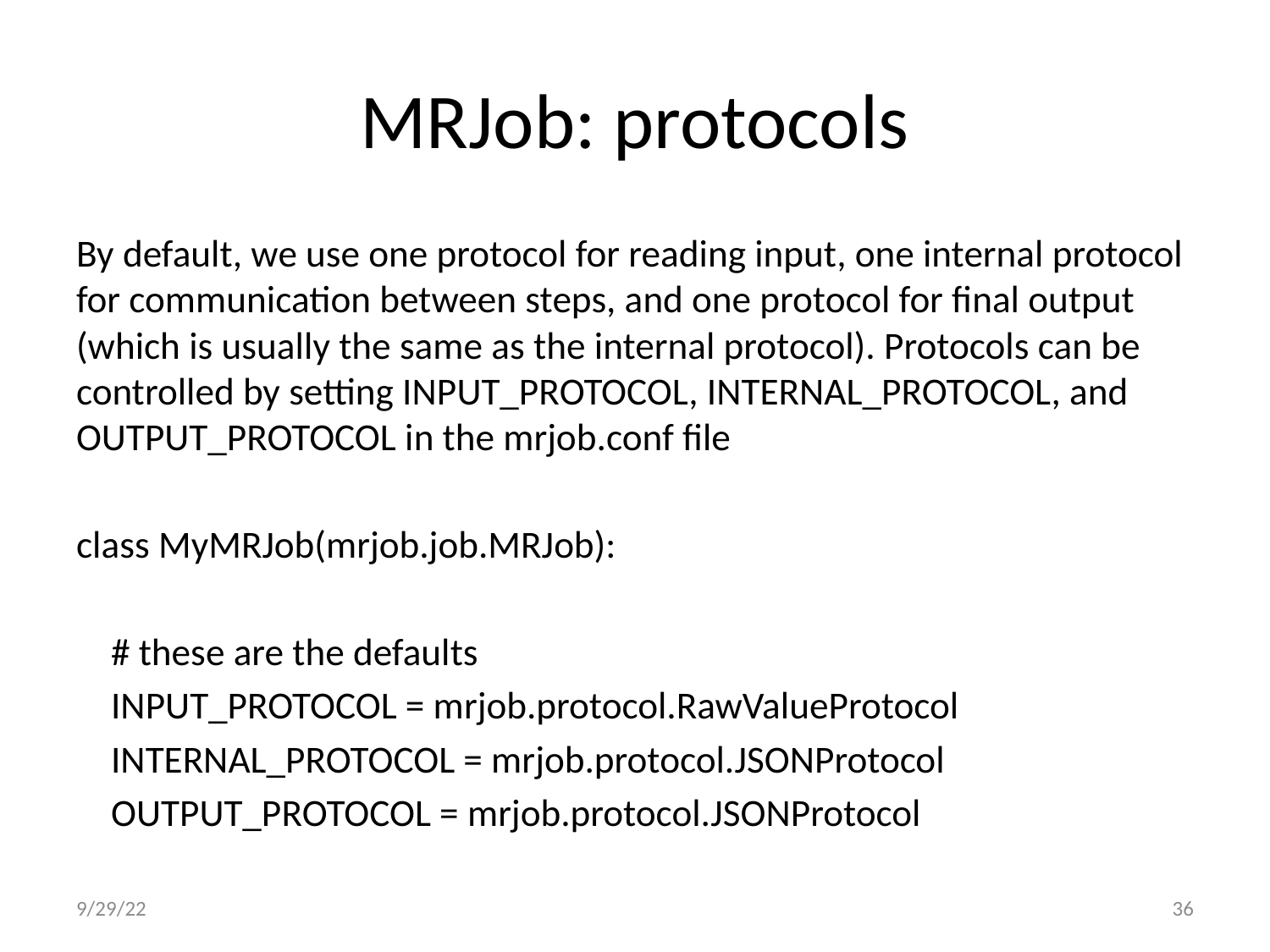

# MRJob: protocols
By default, we use one protocol for reading input, one internal protocol for communication between steps, and one protocol for final output (which is usually the same as the internal protocol). Protocols can be controlled by setting INPUT_PROTOCOL, INTERNAL_PROTOCOL, and OUTPUT_PROTOCOL in the mrjob.conf file

class MyMRJob(mrjob.job.MRJob):

    # these are the defaults
    INPUT_PROTOCOL = mrjob.protocol.RawValueProtocol
    INTERNAL_PROTOCOL = mrjob.protocol.JSONProtocol
    OUTPUT_PROTOCOL = mrjob.protocol.JSONProtocol
9/29/22
36